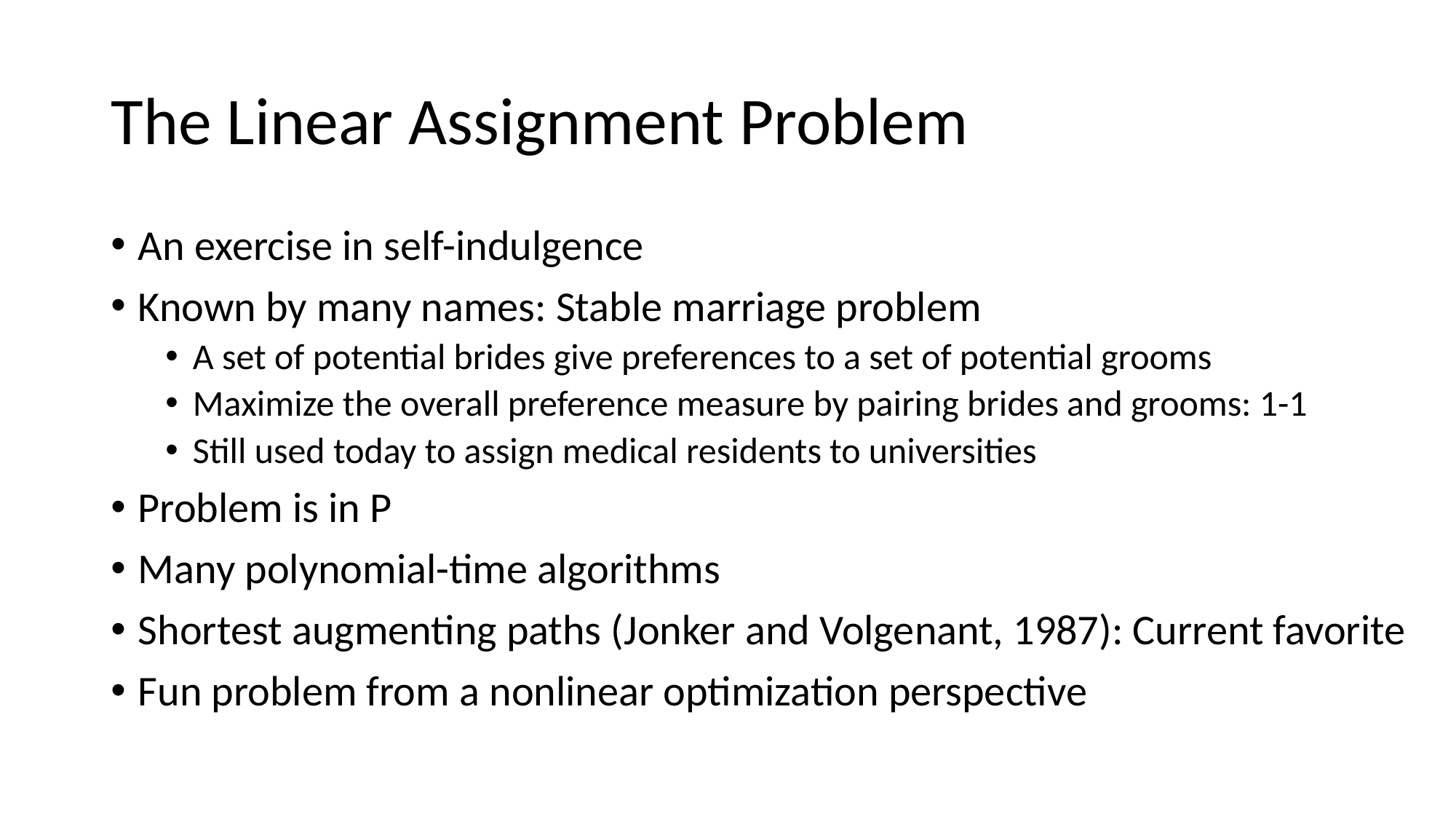

# The Linear Assignment Problem
An exercise in self-indulgence
Known by many names: Stable marriage problem
A set of potential brides give preferences to a set of potential grooms
Maximize the overall preference measure by pairing brides and grooms: 1-1
Still used today to assign medical residents to universities
Problem is in P
Many polynomial-time algorithms
Shortest augmenting paths (Jonker and Volgenant, 1987): Current favorite
Fun problem from a nonlinear optimization perspective